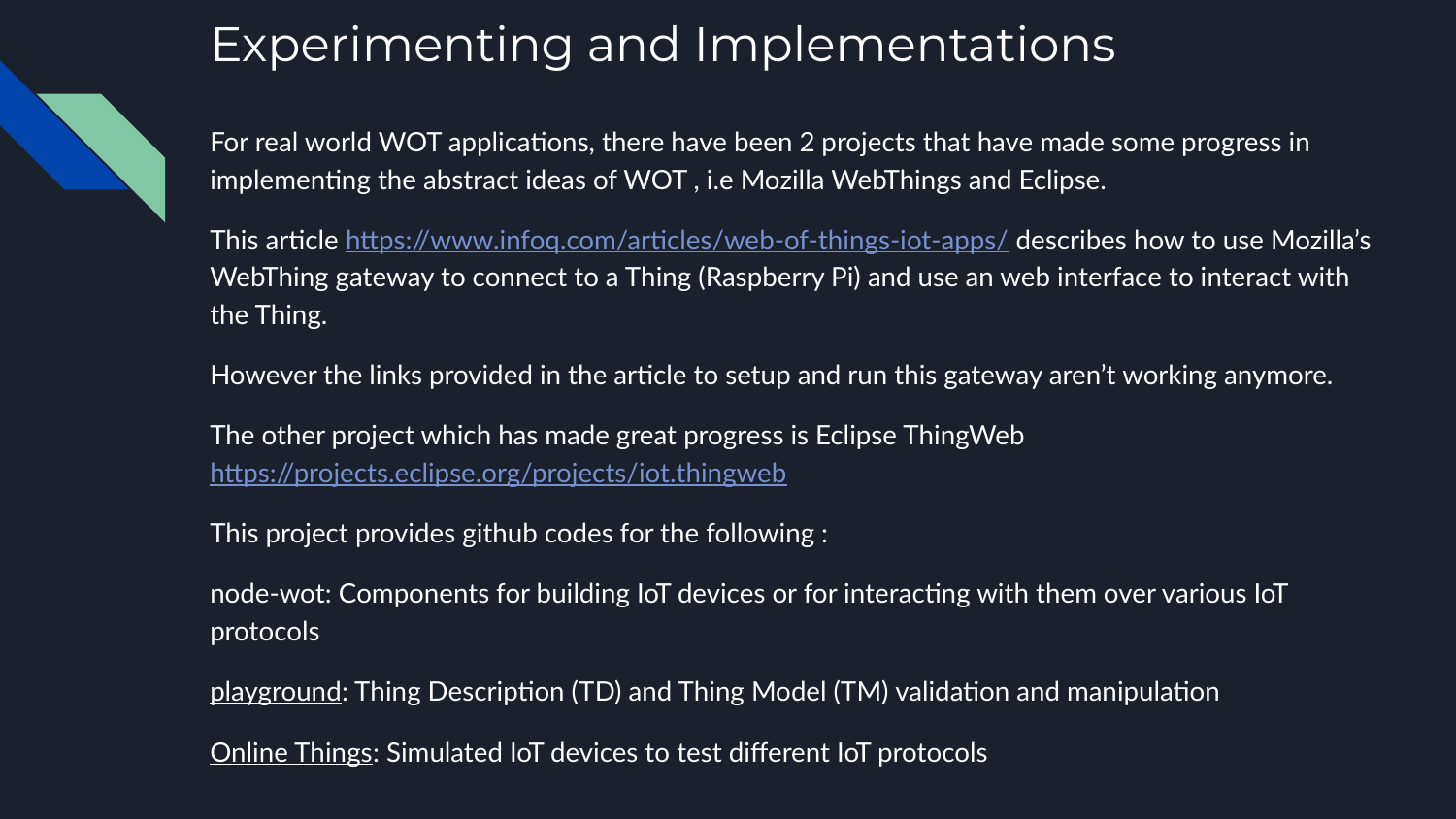

# Experimenting and Implementations
For real world WOT applications, there have been 2 projects that have made some progress in implementing the abstract ideas of WOT , i.e Mozilla WebThings and Eclipse.
This article https://www.infoq.com/articles/web-of-things-iot-apps/ describes how to use Mozilla’s WebThing gateway to connect to a Thing (Raspberry Pi) and use an web interface to interact with the Thing.
However the links provided in the article to setup and run this gateway aren’t working anymore.
The other project which has made great progress is Eclipse ThingWeb https://projects.eclipse.org/projects/iot.thingweb
This project provides github codes for the following :
node-wot: Components for building IoT devices or for interacting with them over various IoT protocols
playground: Thing Description (TD) and Thing Model (TM) validation and manipulation
Online Things: Simulated IoT devices to test different IoT protocols